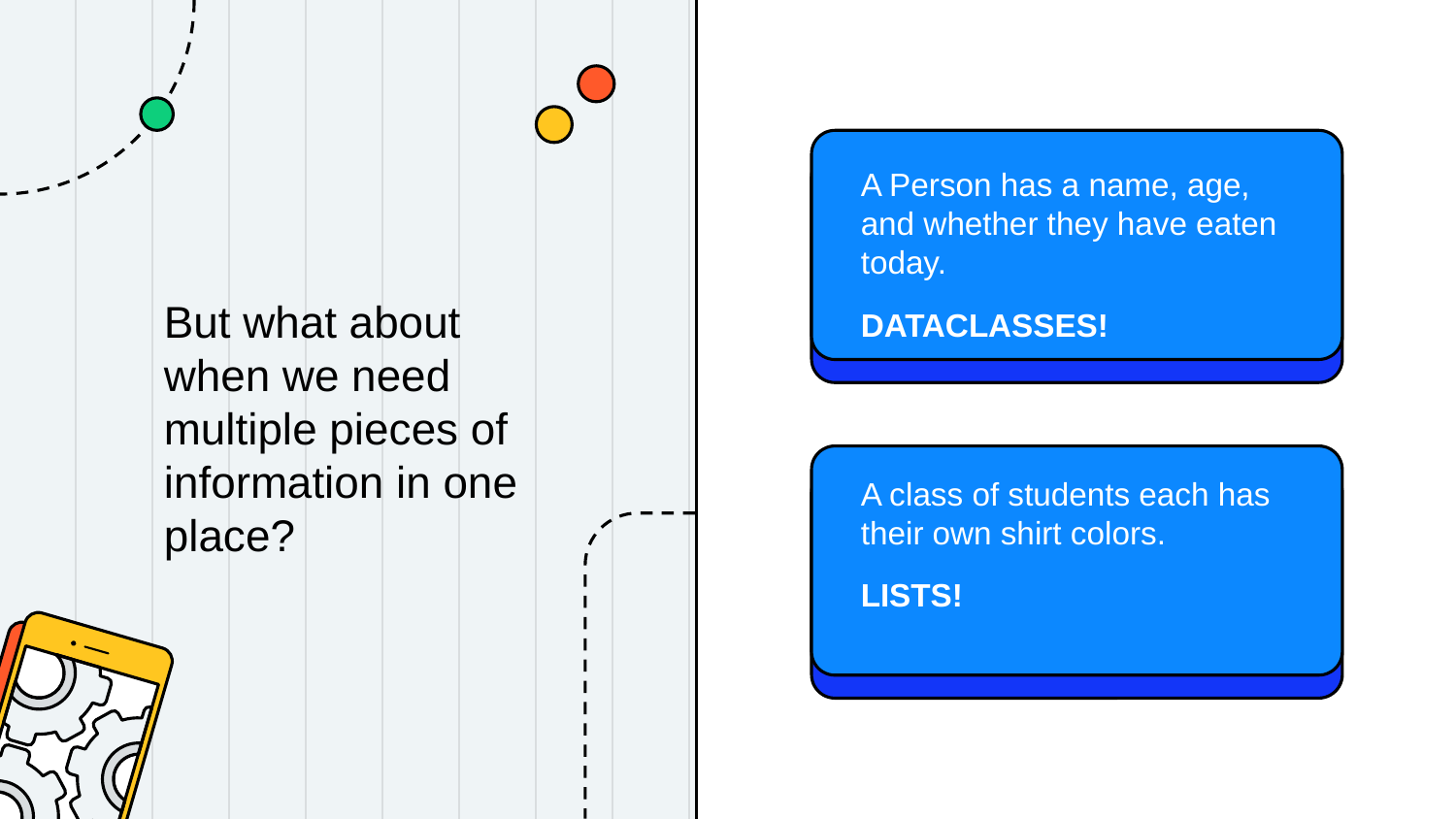

A Person has a name, age, and whether they have eaten today.
DATACLASSES!
# But what about when we need multiple pieces of information in one place?
A class of students each has their own shirt colors.
LISTS!